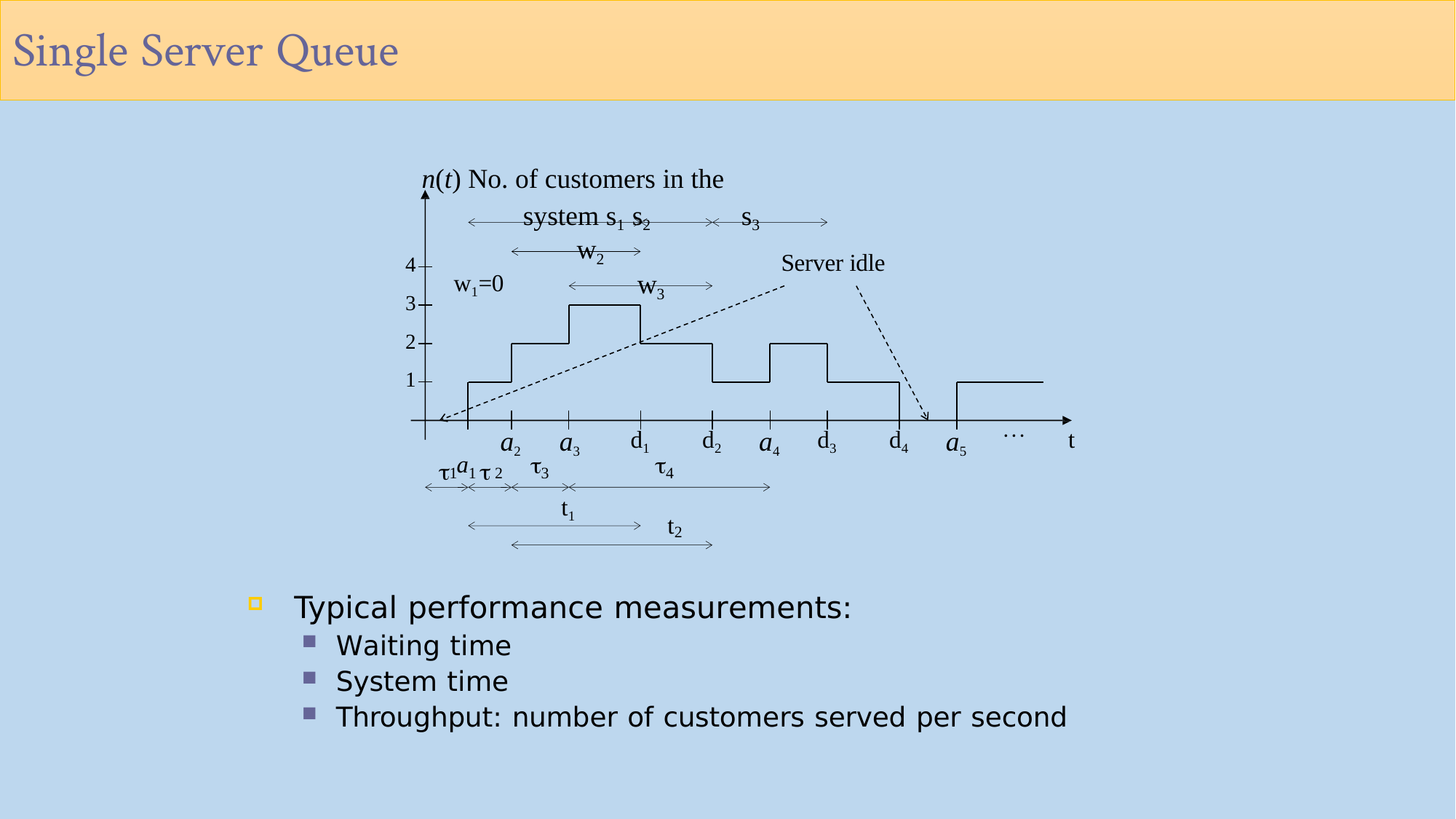

# Single Server Queue
n(t) No. of customers in the system s1	s2	s3

w2
Server idle

4
3
2
1

w3
w1=0

…
a2	a3
a4
a5
d1
d2
d3
d4
t
τ a1 τ
τ
τ
1	2
3
4

t1
t

2

Typical performance measurements:
Waiting time
System time
Throughput: number of customers served per second